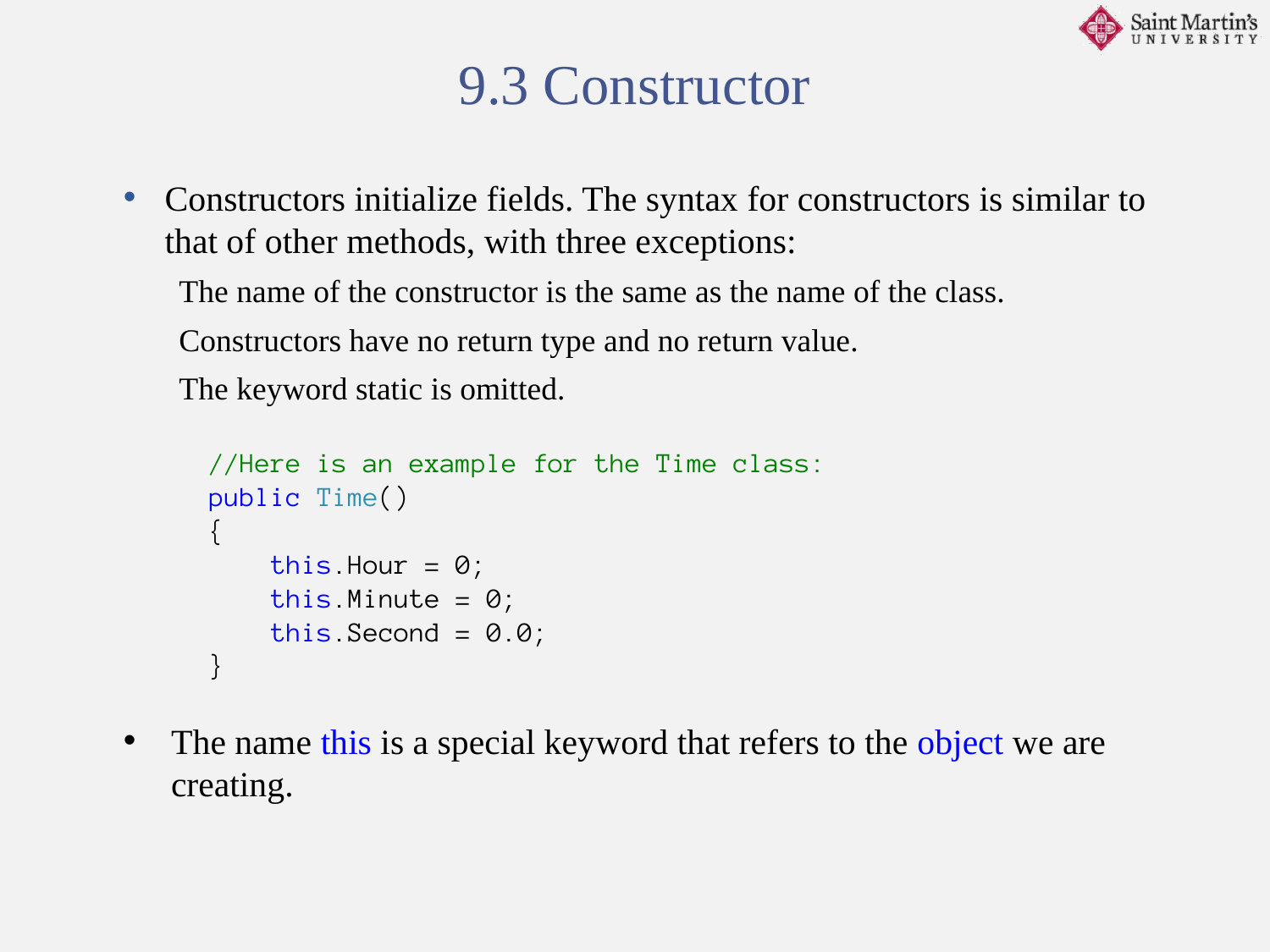

9.3 Constructor
Constructors initialize fields. The syntax for constructors is similar to that of other methods, with three exceptions:
The name of the constructor is the same as the name of the class.
Constructors have no return type and no return value.
The keyword static is omitted.

//Here is an example for the Time class:
public Time()
{
    this.Hour = 0;
    this.Minute = 0;
    this.Second = 0.0;
}

The name this is a special keyword that refers to the object we are creating.